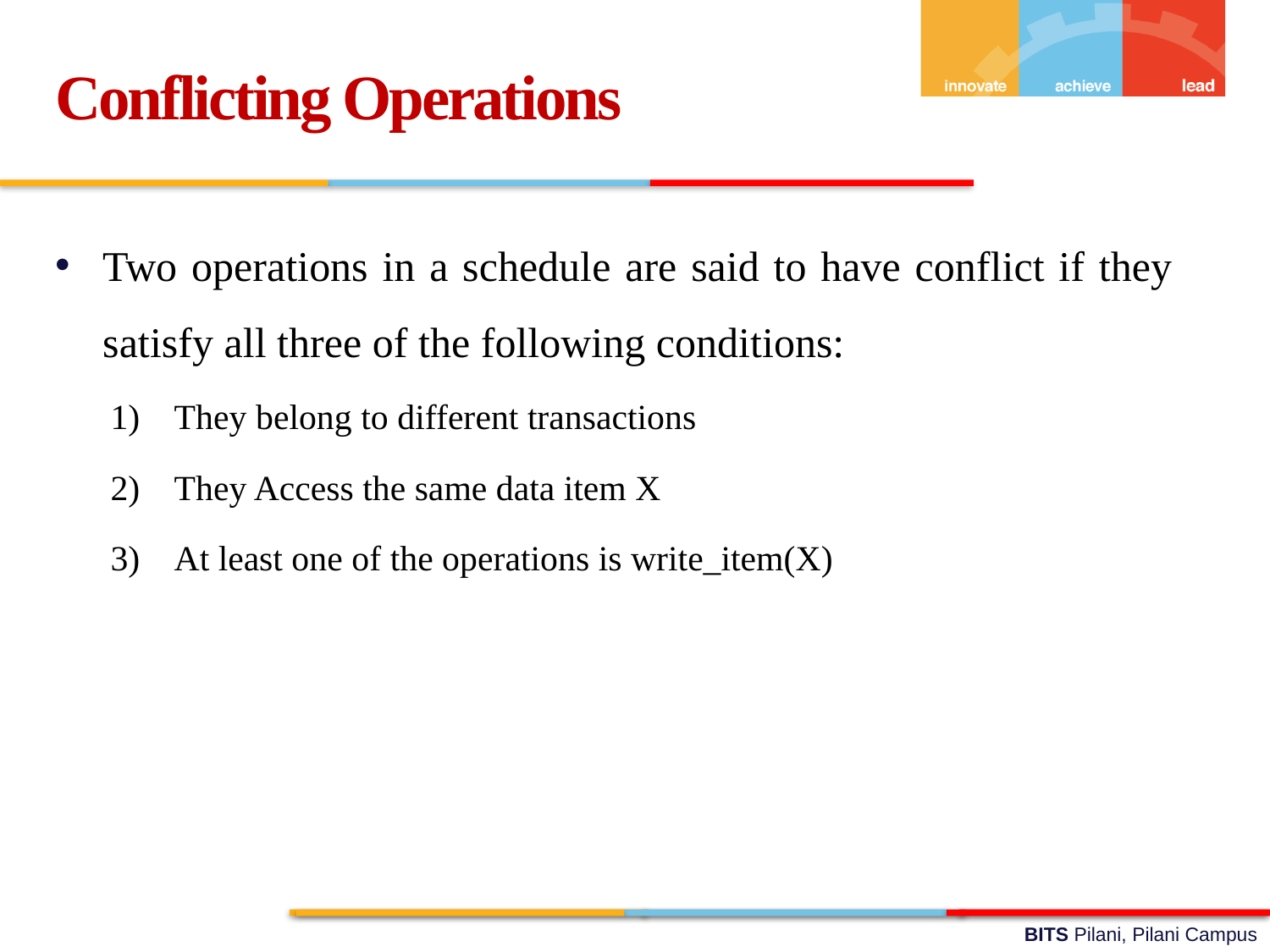

Conflicting Operations
Two operations in a schedule are said to have conflict if they satisfy all three of the following conditions:
They belong to different transactions
They Access the same data item X
At least one of the operations is write_item(X)